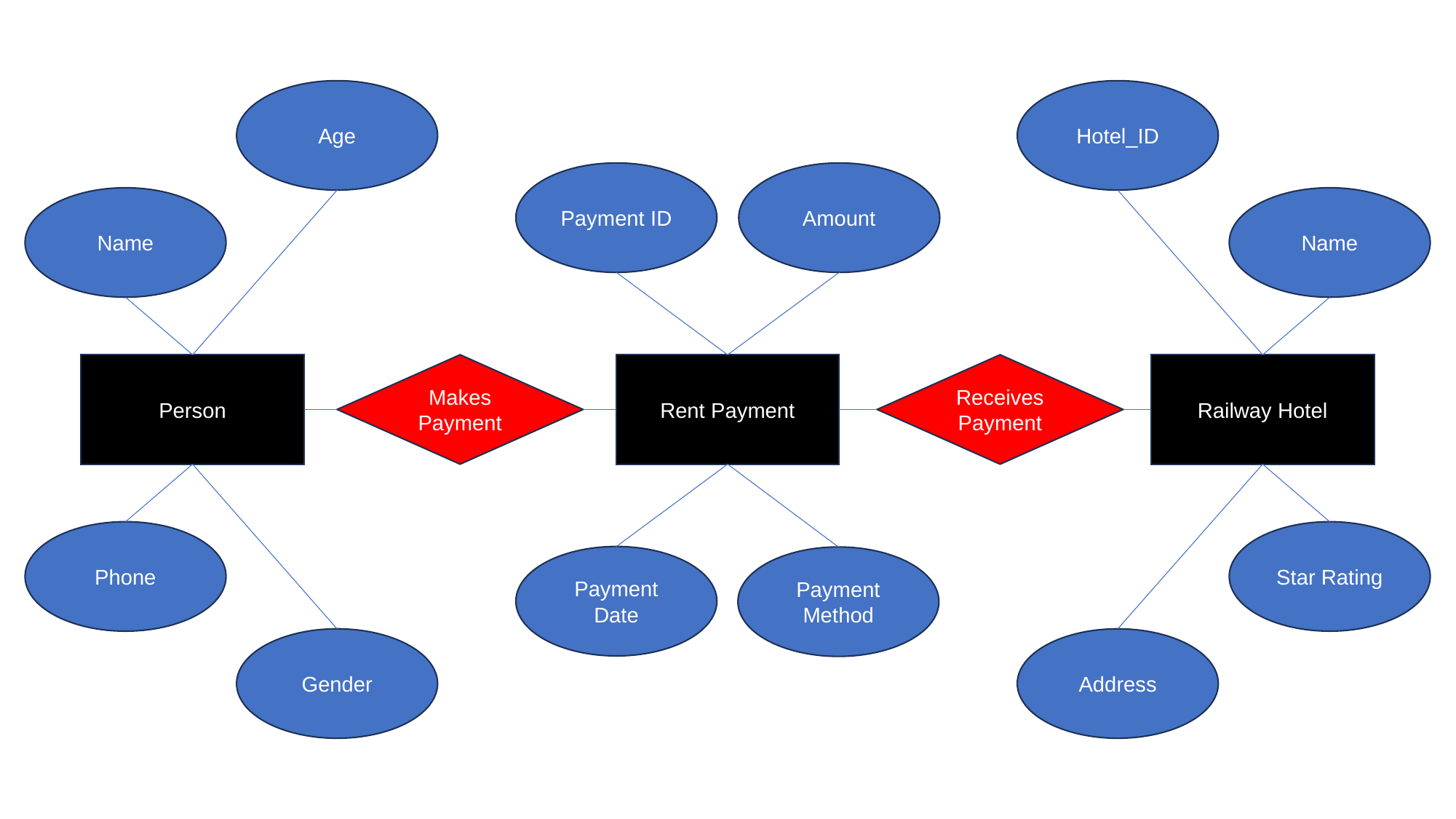

Age
Hotel_ID
Amount
Payment ID
Name
Name
Receives Payment
Person
Railway Hotel
Makes Payment
Rent Payment
Phone
Star Rating
Payment
Date
Payment
Method
Gender
Address